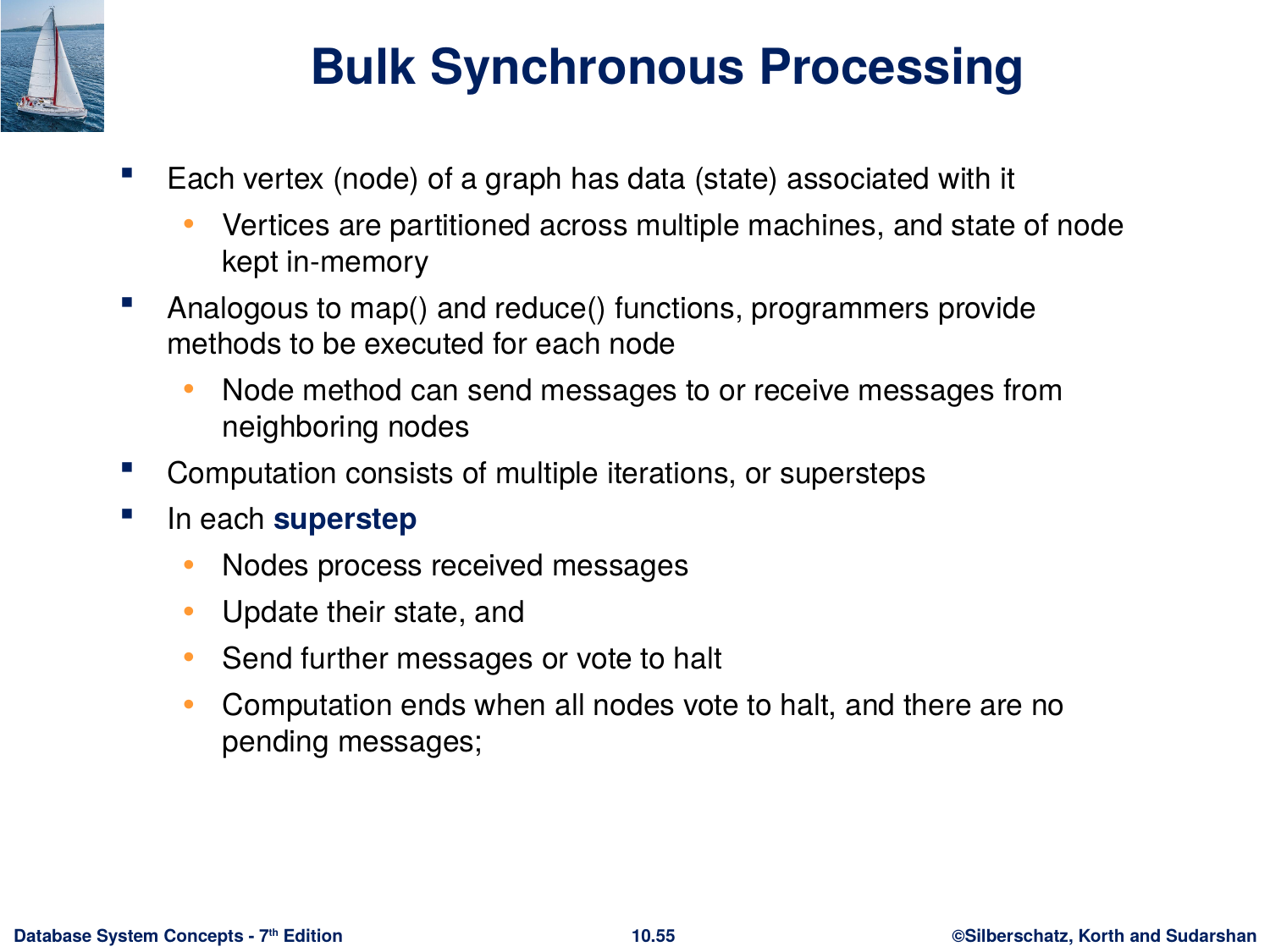

# Bulk Synchronous Processing
Each vertex (node) of a graph has data (state) associated with it
Vertices are partitioned across multiple machines, and state of node kept in-memory
Analogous to map() and reduce() functions, programmers provide methods to be executed for each node
Node method can send messages to or receive messages from neighboring nodes
Computation consists of multiple iterations, or supersteps
In each superstep
Nodes process received messages
Update their state, and
Send further messages or vote to halt
Computation ends when all nodes vote to halt, and there are no pending messages;